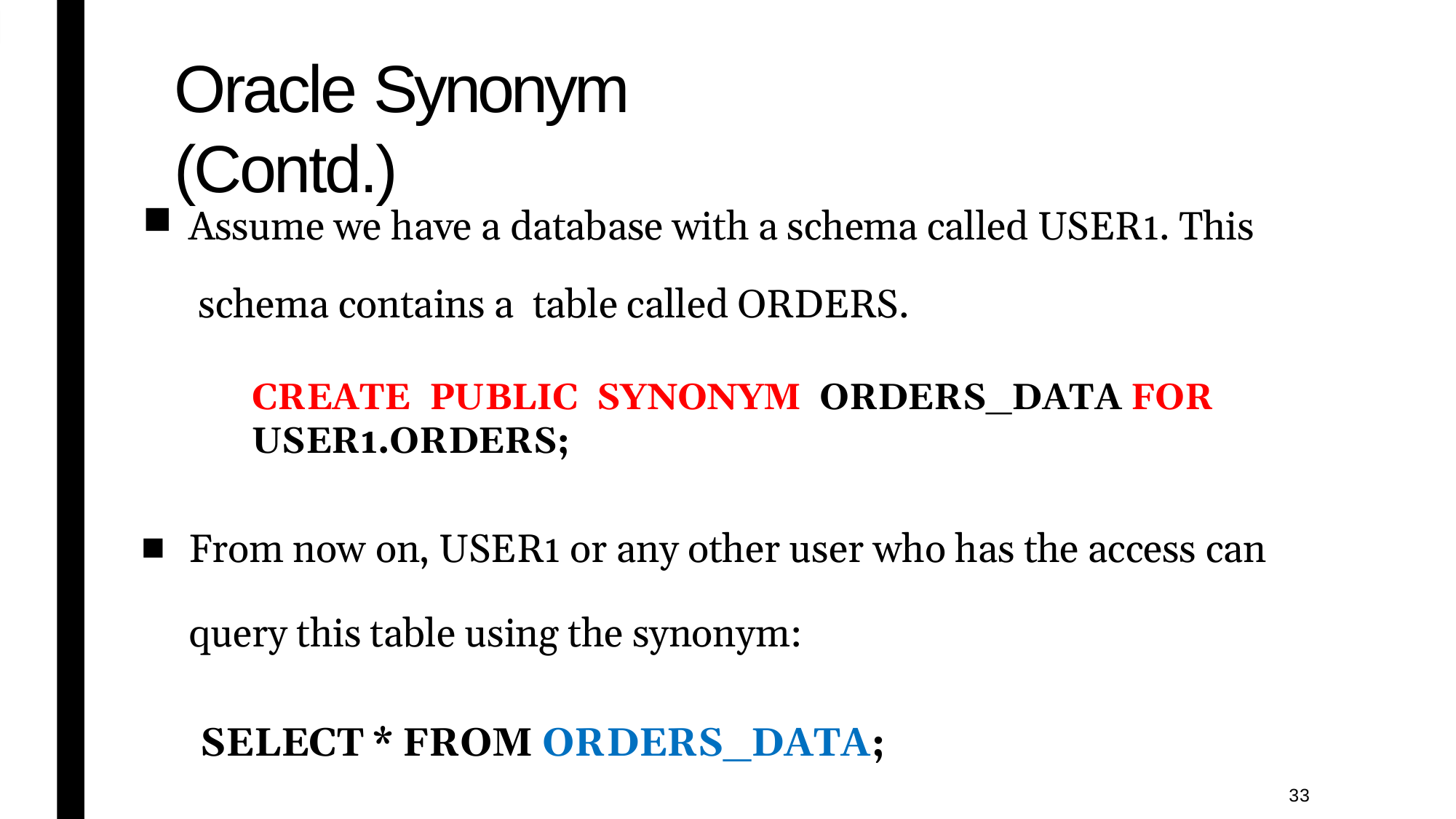

# Oracle Synonym (Contd.)
Assume we have a database with a schema called USER1. This

      schema contains a  table called ORDERS.

CREATE  PUBLIC  SYNONYM  ORDERS_DATA FOR
USER1.ORDERS;
From now on, USER1 or any other user who has the access can query this table using the synonym:
      SELECT * FROM ORDERS_DATA;
33